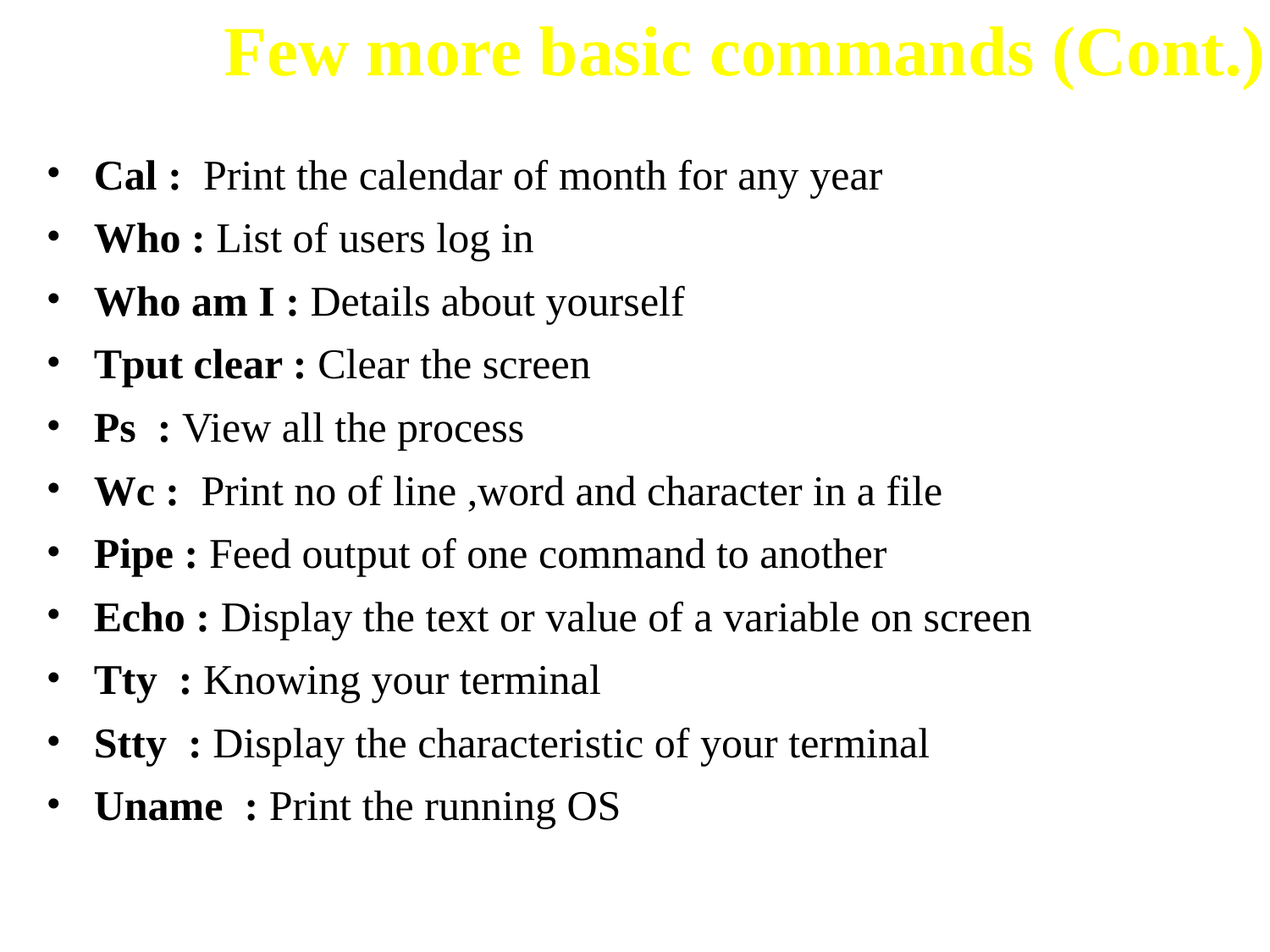

Few more basic commands (Cont.)
#
Cal :  Print the calendar of month for any year
Who : List of users log in
Who am I : Details about yourself
Tput clear : Clear the screen
Ps  : View all the process
Wc :  Print no of line ,word and character in a file
Pipe : Feed output of one command to another
Echo : Display the text or value of a variable on screen
Tty  : Knowing your terminal
Stty  : Display the characteristic of your terminal
Uname  : Print the running OS